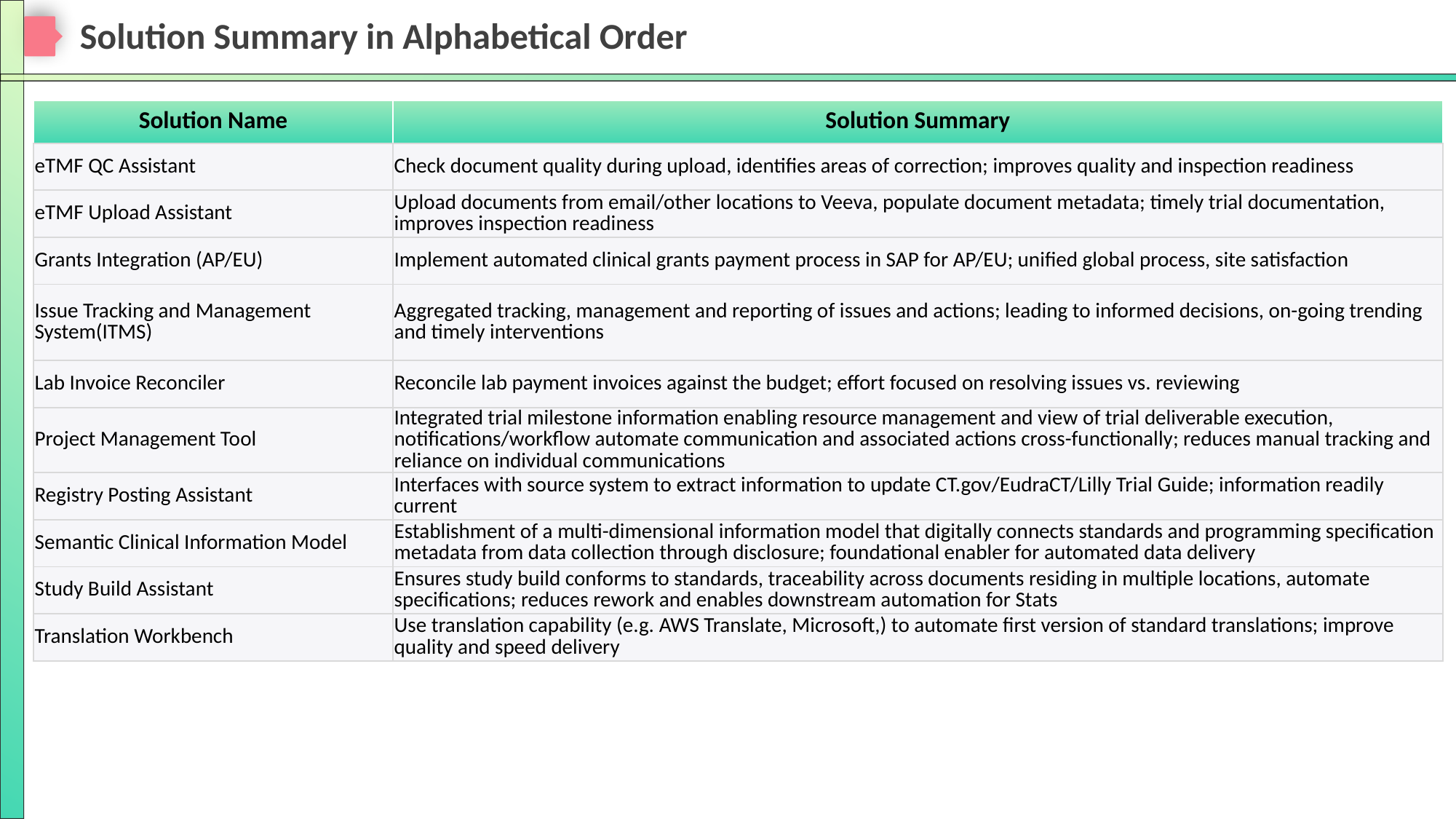

25
# Solution Summary in Alphabetical Order
| Solution Name | Solution Summary |
| --- | --- |
| eTMF QC Assistant | Check document quality during upload, identifies areas of correction; improves quality and inspection readiness |
| eTMF Upload Assistant | Upload documents from email/other locations to Veeva, populate document metadata; timely trial documentation, improves inspection readiness |
| Grants Integration (AP/EU) | Implement automated clinical grants payment process in SAP for AP/EU; unified global process, site satisfaction |
| Issue Tracking and Management System(ITMS) | Aggregated tracking, management and reporting of issues and actions; leading to informed decisions, on-going trending and timely interventions |
| Lab Invoice Reconciler | Reconcile lab payment invoices against the budget; effort focused on resolving issues vs. reviewing |
| Project Management Tool | Integrated trial milestone information enabling resource management and view of trial deliverable execution, notifications/workflow automate communication and associated actions cross-functionally; reduces manual tracking and reliance on individual communications |
| Registry Posting Assistant | Interfaces with source system to extract information to update CT.gov/EudraCT/Lilly Trial Guide; information readily current |
| Semantic Clinical Information Model | Establishment of a multi-dimensional information model that digitally connects standards and programming specification metadata from data collection through disclosure; foundational enabler for automated data delivery |
| Study Build Assistant | Ensures study build conforms to standards, traceability across documents residing in multiple locations, automate specifications; reduces rework and enables downstream automation for Stats |
| Translation Workbench | Use translation capability (e.g. AWS Translate, Microsoft,) to automate first version of standard translations; improve quality and speed delivery |